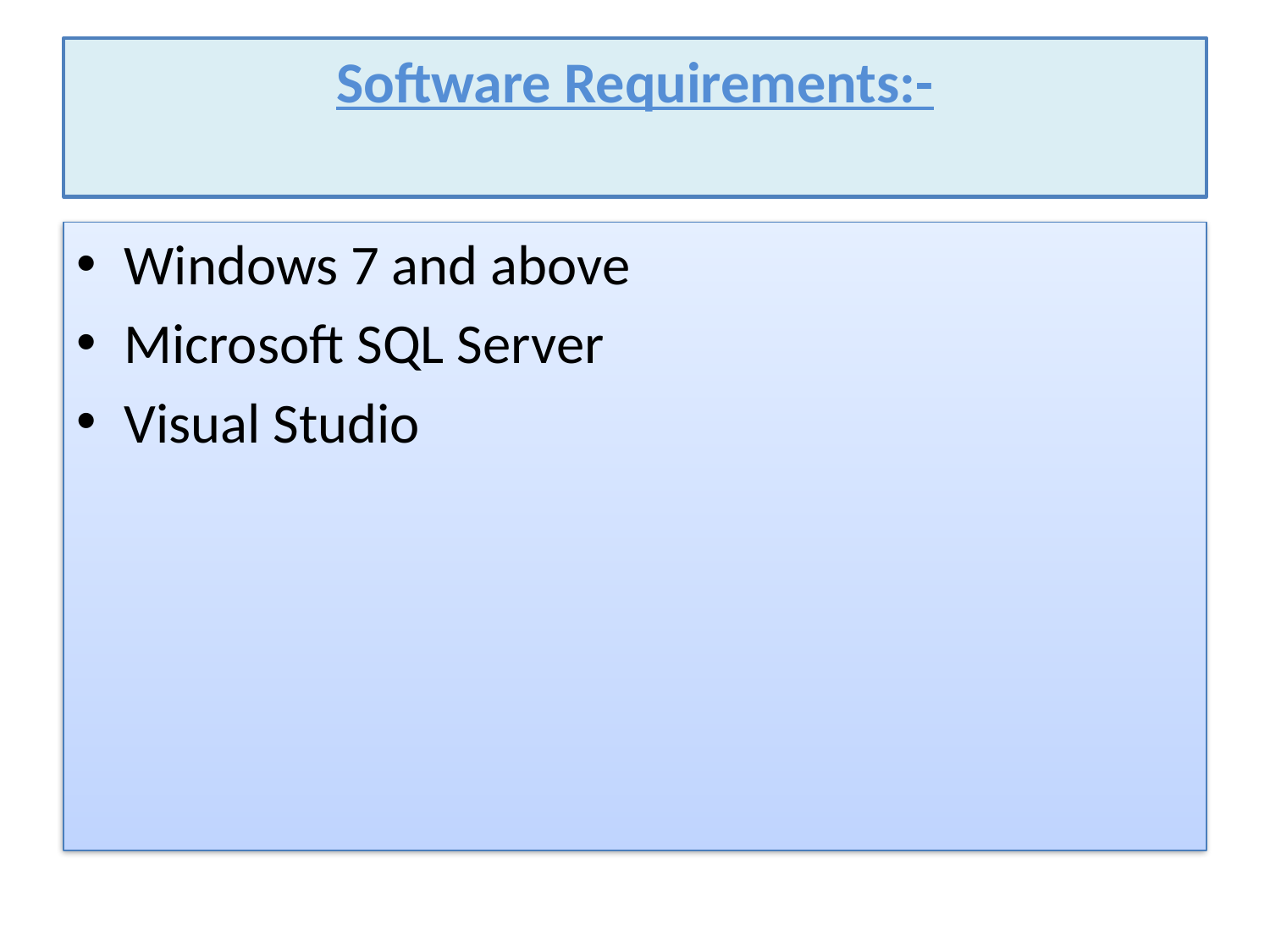

# Software Requirements:-
Windows 7 and above
Microsoft SQL Server
Visual Studio